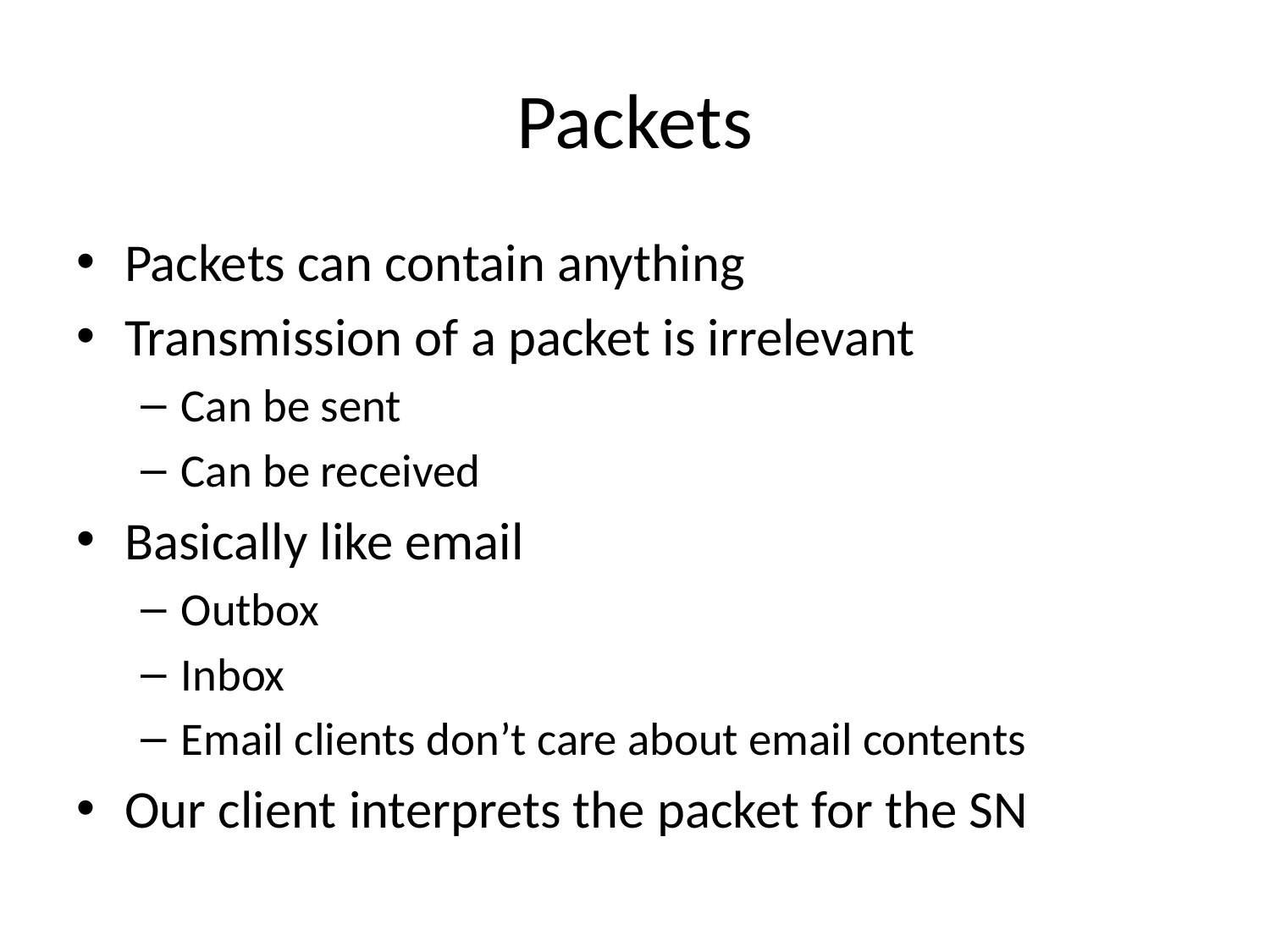

# Packets
Packets can contain anything
Transmission of a packet is irrelevant
Can be sent
Can be received
Basically like email
Outbox
Inbox
Email clients don’t care about email contents
Our client interprets the packet for the SN